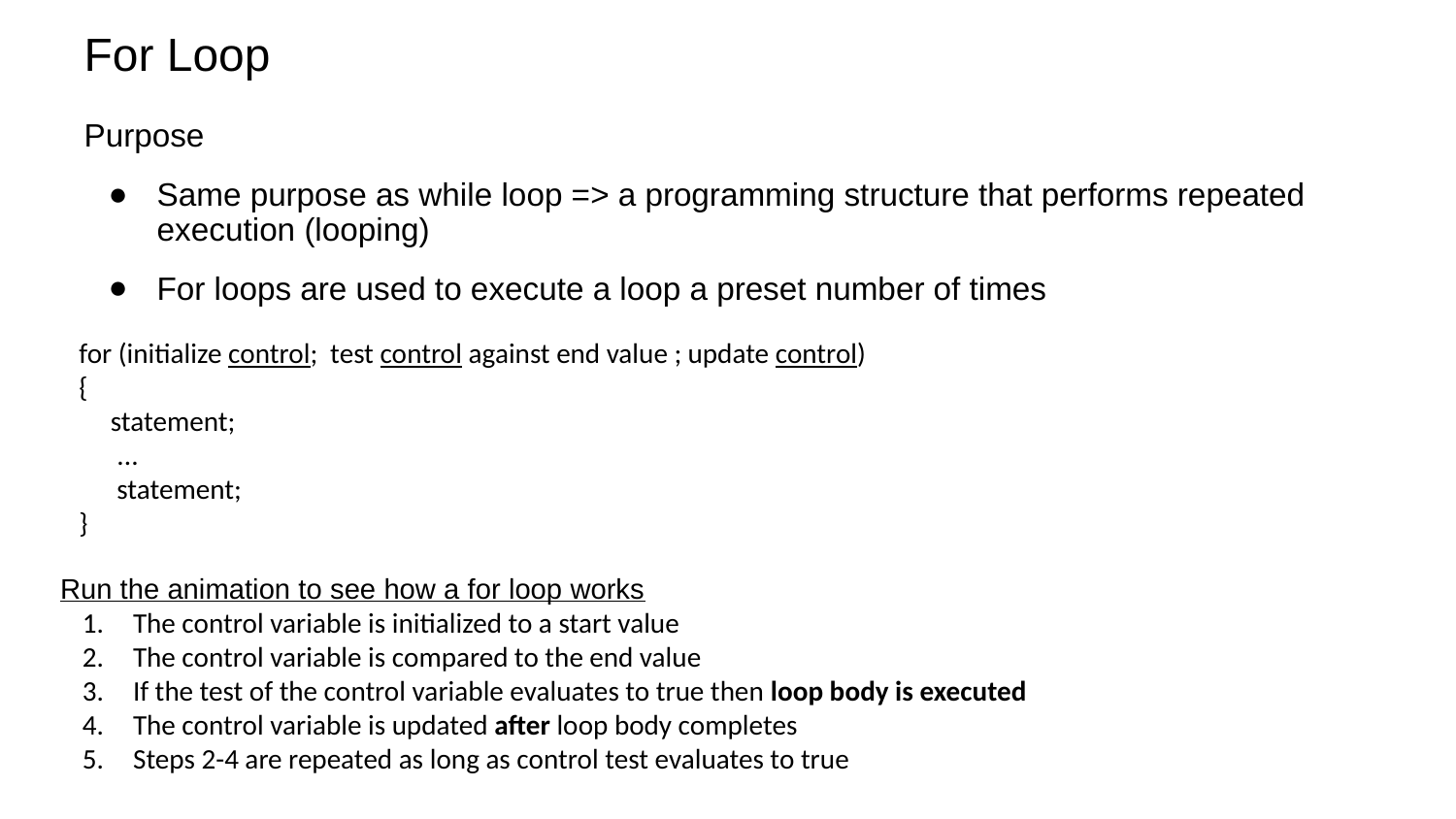

# For Loop
Purpose
Same purpose as while loop => a programming structure that performs repeated execution (looping)
For loops are used to execute a loop a preset number of times
for (initialize control;  test control against end value ; update control)
{
     statement;
      ...
      statement;
}
Run the animation to see how a for loop works
The control variable is initialized to a start value
The control variable is compared to the end value
If the test of the control variable evaluates to true then loop body is executed
The control variable is updated after loop body completes
Steps 2-4 are repeated as long as control test evaluates to true